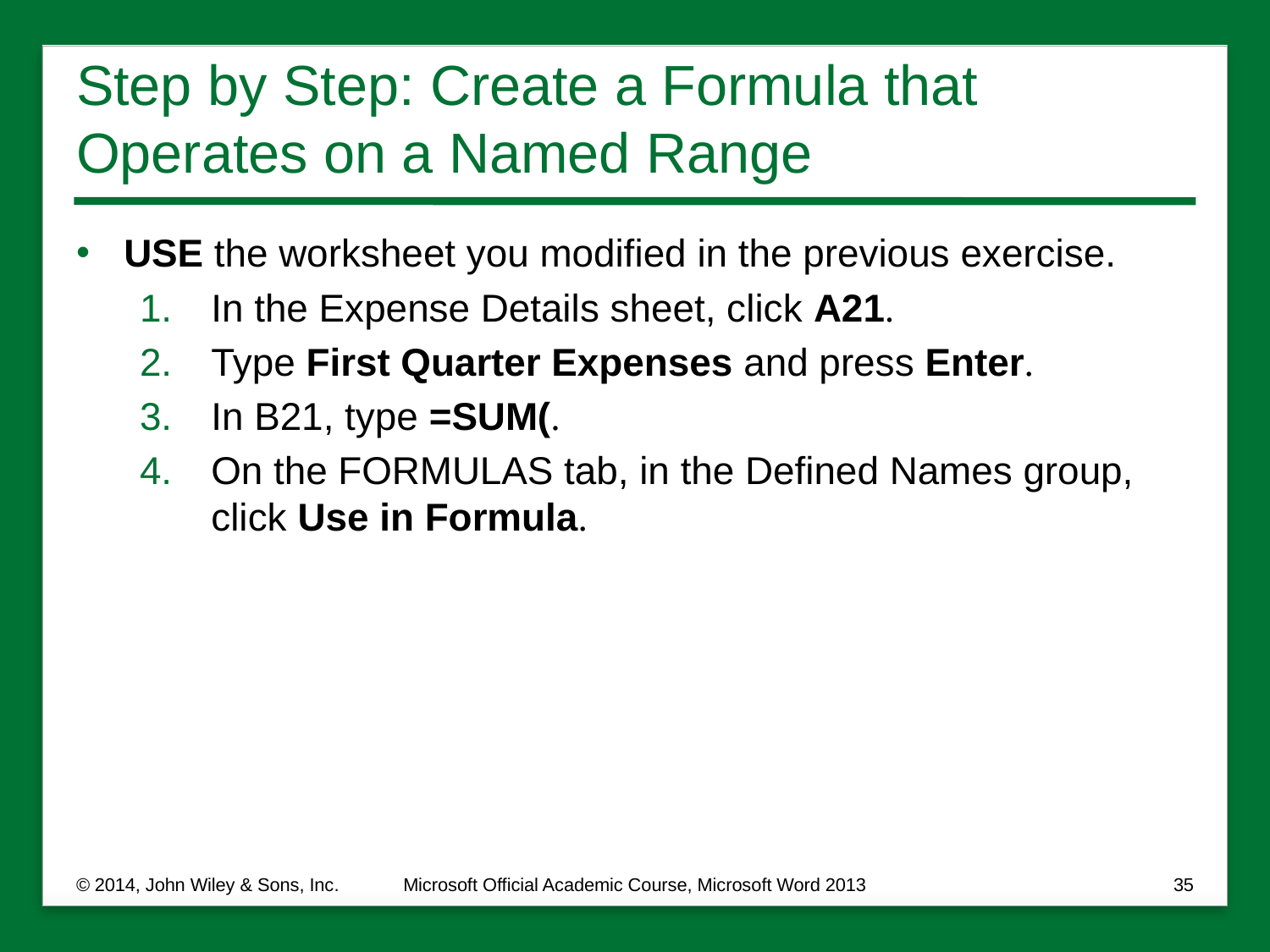

# Step by Step: Create a Formula that Operates on a Named Range
USE the worksheet you modified in the previous exercise.
In the Expense Details sheet, click A21.
Type First Quarter Expenses and press Enter.
In B21, type =SUM(.
On the FORMULAS tab, in the Defined Names group, click Use in Formula.
© 2014, John Wiley & Sons, Inc.
Microsoft Official Academic Course, Microsoft Word 2013
35